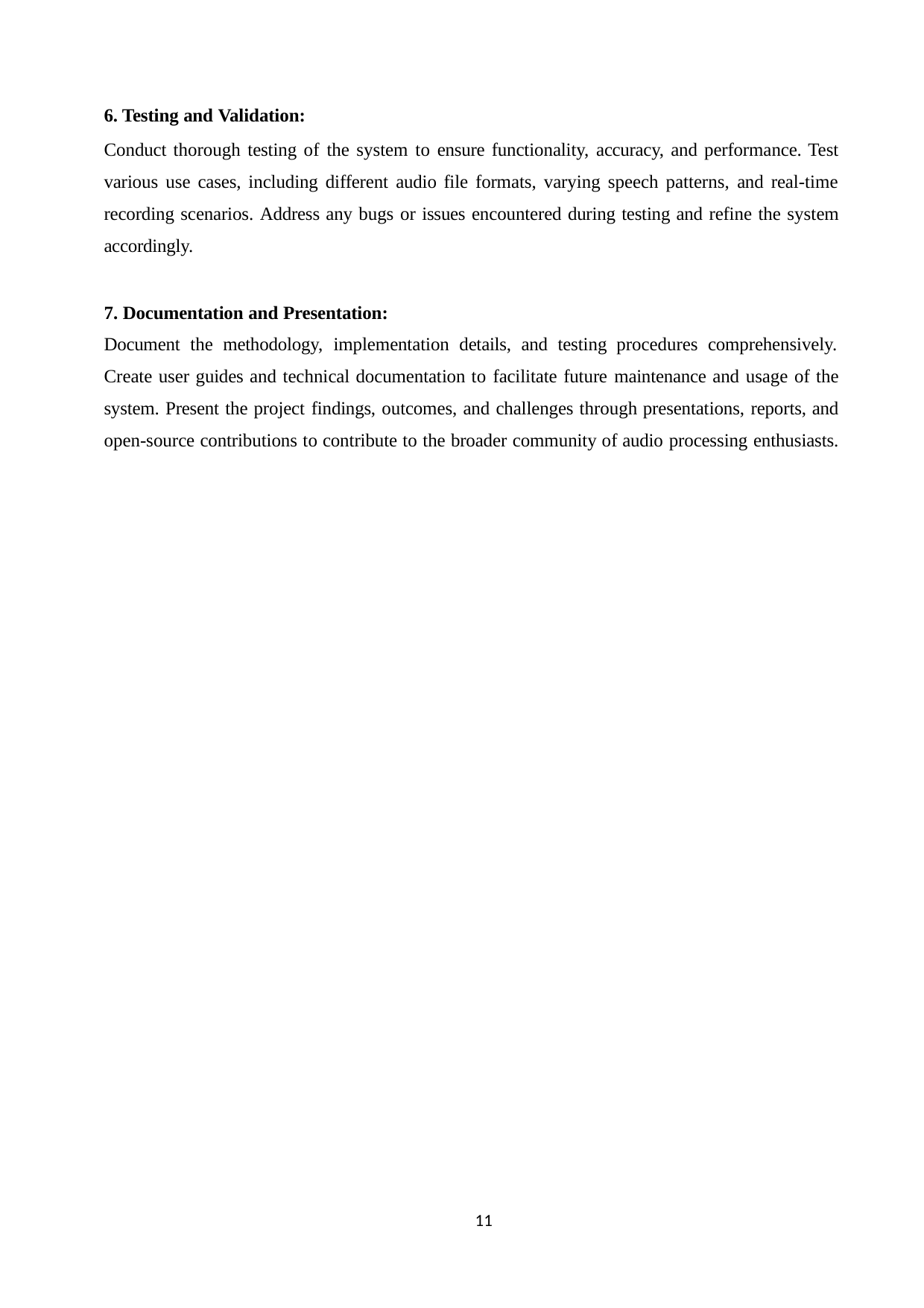

6. Testing and Validation:
Conduct thorough testing of the system to ensure functionality, accuracy, and performance. Test  various use cases, including different audio file formats, varying speech patterns, and real-time  recording scenarios. Address any bugs or issues encountered during testing and refine the system  accordingly.

7. Documentation and Presentation:
Document the methodology, implementation details, and testing procedures comprehensively.
Create user guides and technical documentation to facilitate future maintenance and usage of the  system. Present the project findings, outcomes, and challenges through presentations, reports, and
open-source contributions to contribute to the broader community of audio processing enthusiasts.
11